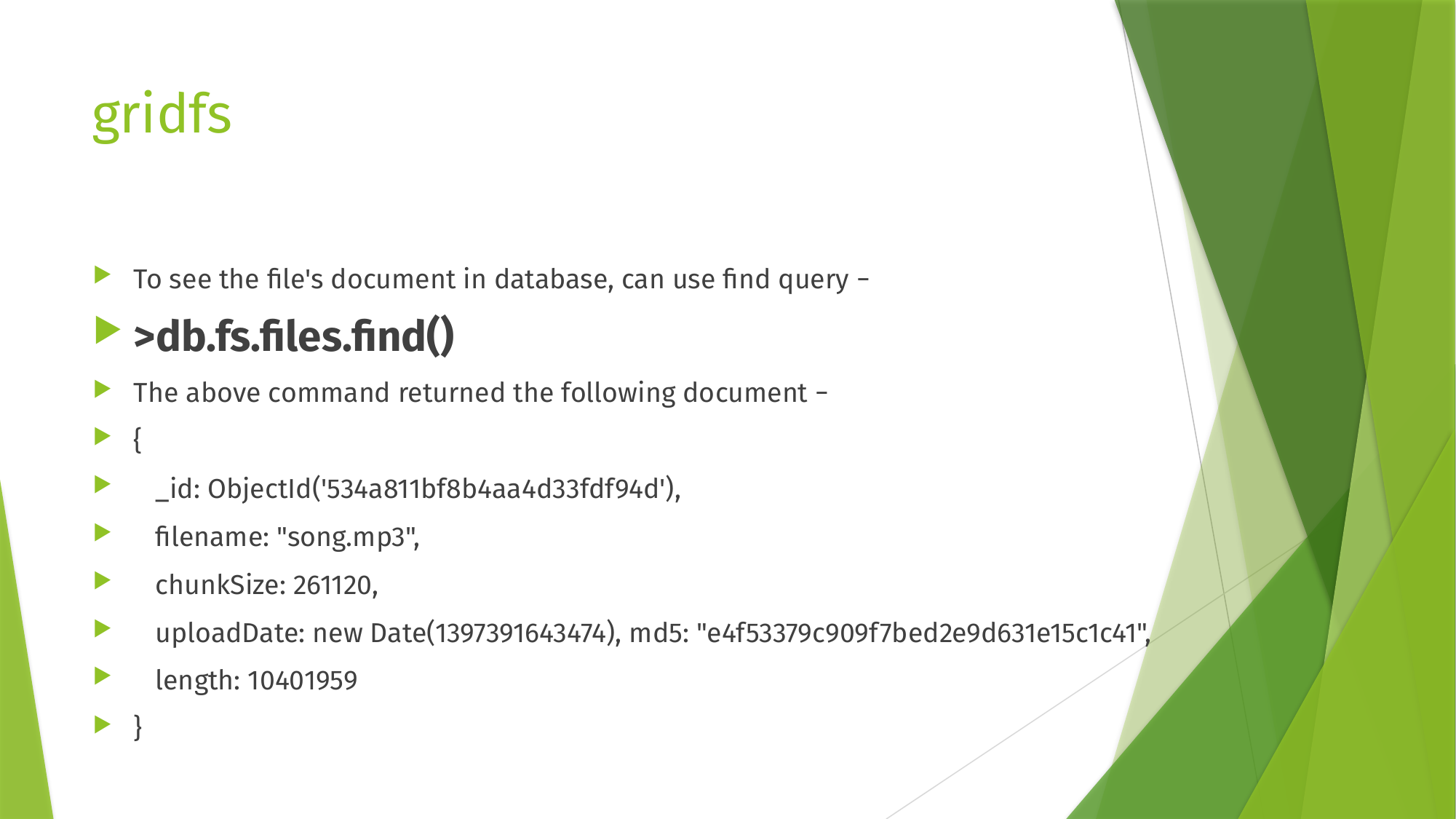

# gridfs
To see the file's document in database, can use find query −
>db.fs.files.find()
The above command returned the following document −
{
   _id: ObjectId('534a811bf8b4aa4d33fdf94d'),
   filename: "song.mp3",
   chunkSize: 261120,
   uploadDate: new Date(1397391643474), md5: "e4f53379c909f7bed2e9d631e15c1c41",
   length: 10401959
}